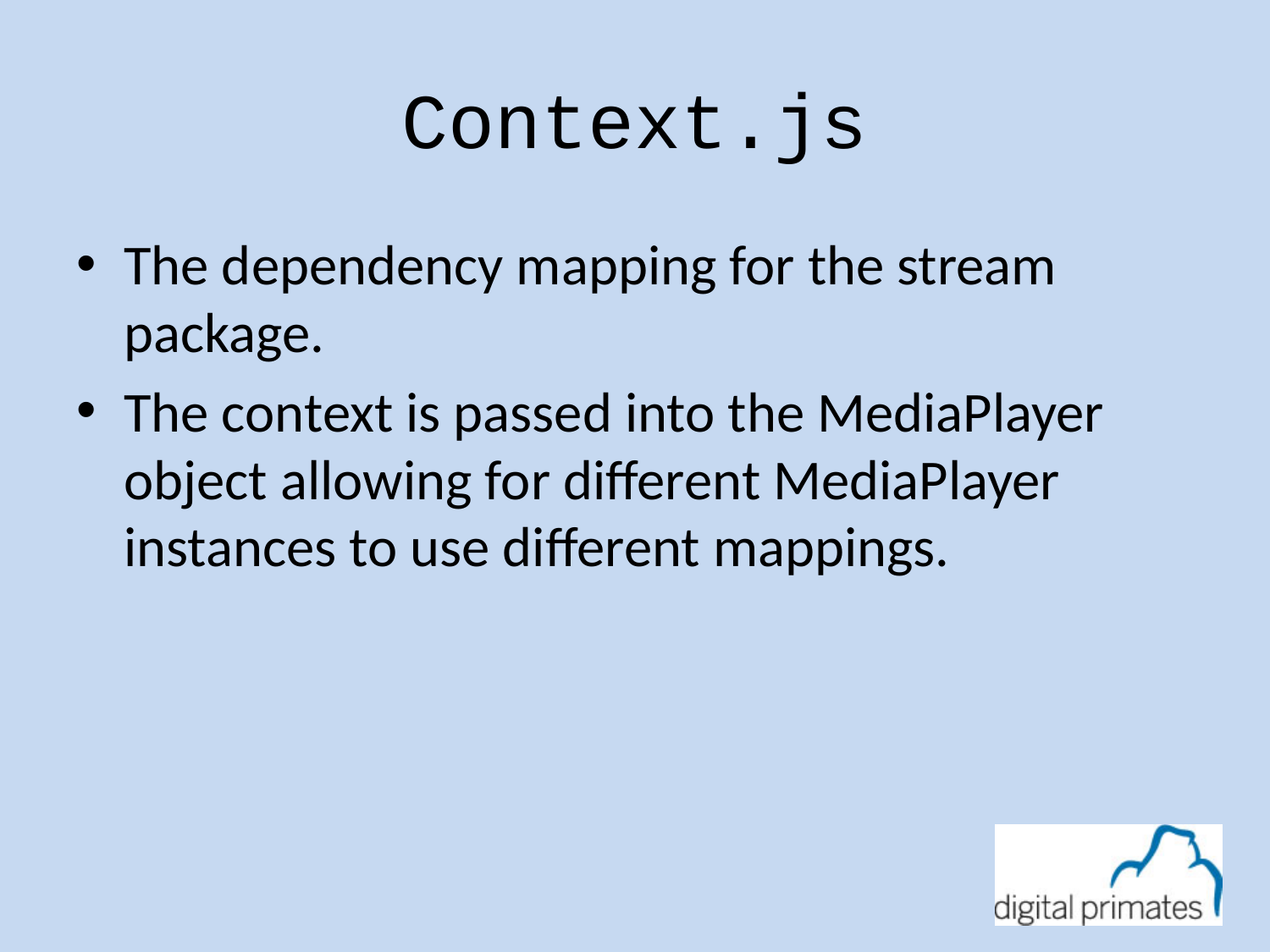

# Context.js
The dependency mapping for the stream package.
The context is passed into the MediaPlayer object allowing for different MediaPlayer instances to use different mappings.